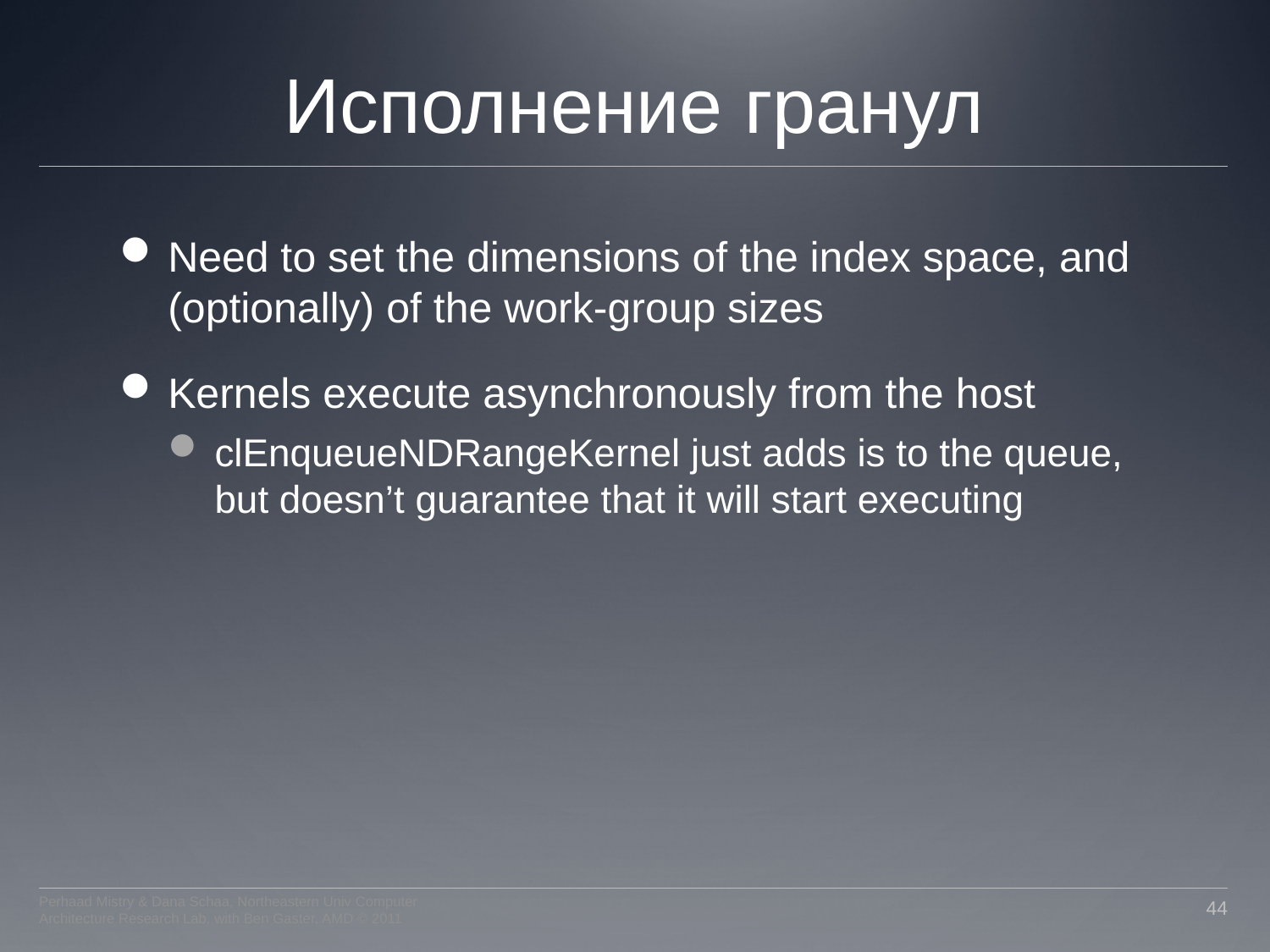

# Исполнение гранул
Need to set the dimensions of the index space, and (optionally) of the work-group sizes
Kernels execute asynchronously from the host
clEnqueueNDRangeKernel just adds is to the queue, but doesn’t guarantee that it will start executing
Perhaad Mistry & Dana Schaa, Northeastern Univ Computer Architecture Research Lab, with Ben Gaster, AMD © 2011
44